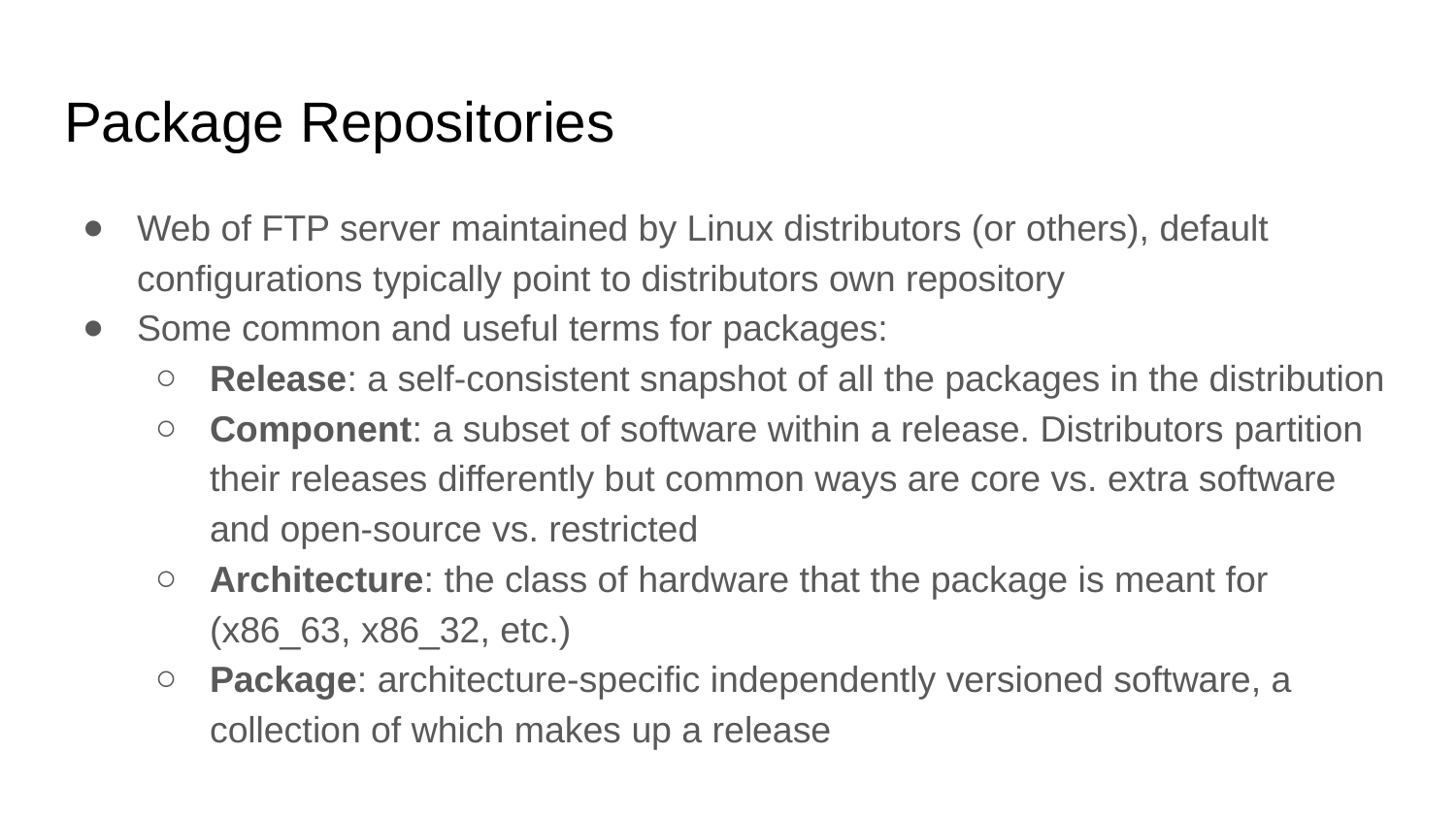

# Package Repositories
Web of FTP server maintained by Linux distributors (or others), default configurations typically point to distributors own repository
Some common and useful terms for packages:
Release: a self-consistent snapshot of all the packages in the distribution
Component: a subset of software within a release. Distributors partition their releases differently but common ways are core vs. extra software and open-source vs. restricted
Architecture: the class of hardware that the package is meant for (x86_63, x86_32, etc.)
Package: architecture-specific independently versioned software, a collection of which makes up a release